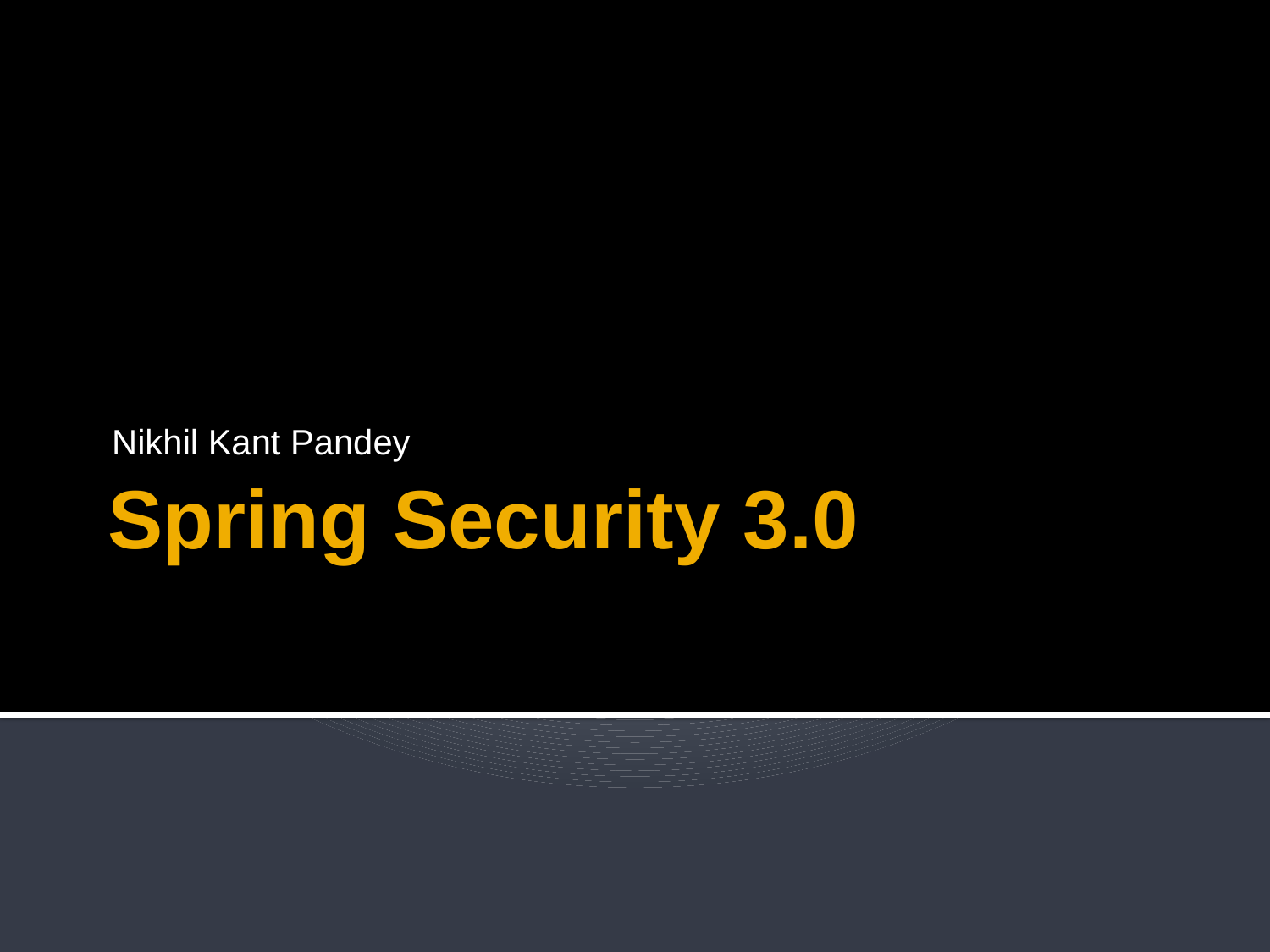

Nikhil Kant Pandey
# Spring Security 3.0